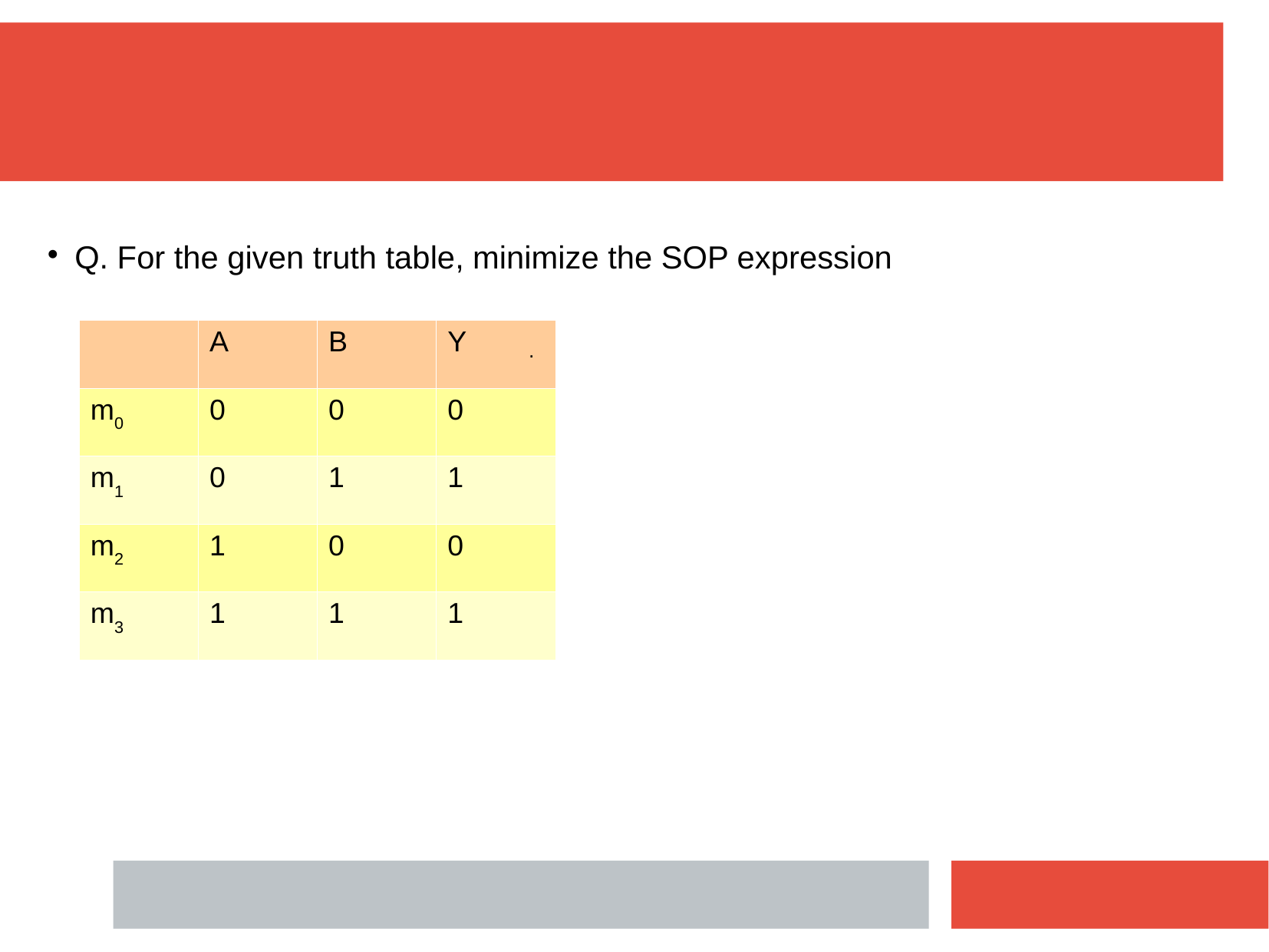

Q. For the given truth table, minimize the SOP expression
|  | A | B | Y |
| --- | --- | --- | --- |
| m0 | 0 | 0 | 0 |
| m1 | 0 | 1 | 1 |
| m2 | 1 | 0 | 0 |
| m3 | 1 | 1 | 1 |
.